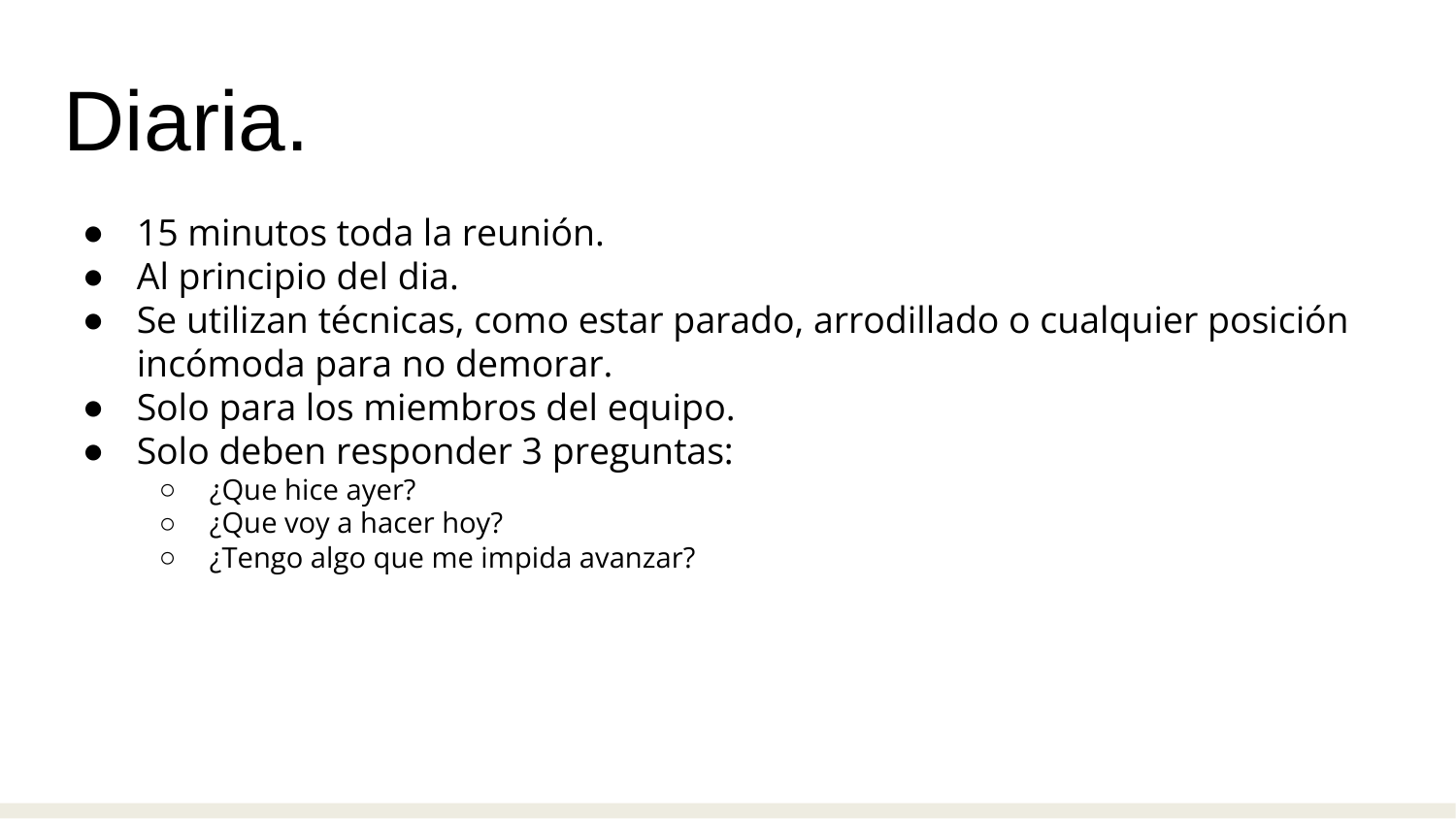

Diaria.
15 minutos toda la reunión.
Al principio del dia.
Se utilizan técnicas, como estar parado, arrodillado o cualquier posición incómoda para no demorar.
Solo para los miembros del equipo.
Solo deben responder 3 preguntas:
¿Que hice ayer?
¿Que voy a hacer hoy?
¿Tengo algo que me impida avanzar?